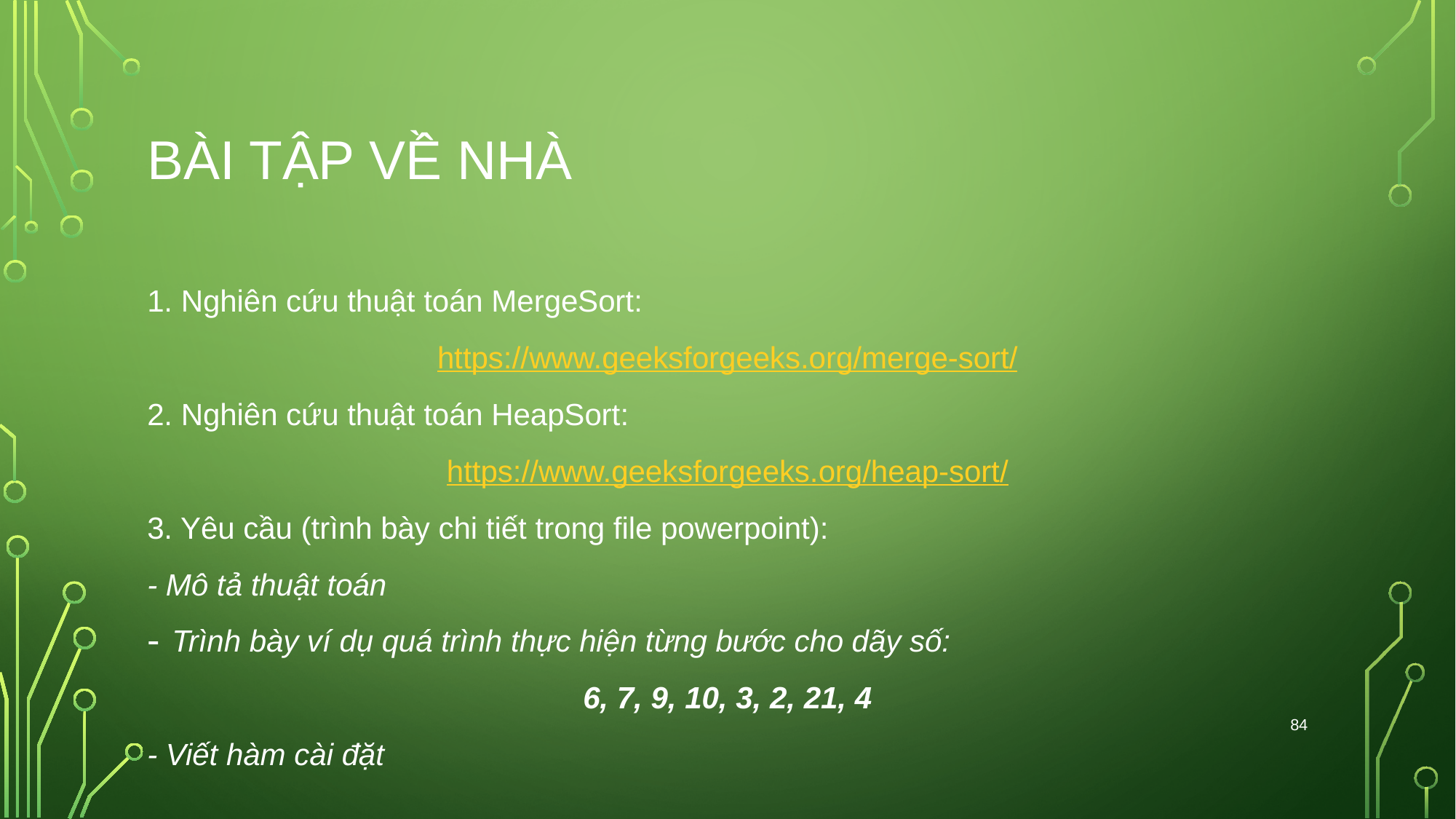

# Bài tập về nhà
1. Nghiên cứu thuật toán MergeSort:
 https://www.geeksforgeeks.org/merge-sort/
2. Nghiên cứu thuật toán HeapSort:
 https://www.geeksforgeeks.org/heap-sort/
3. Yêu cầu (trình bày chi tiết trong file powerpoint):
- Mô tả thuật toán
Trình bày ví dụ quá trình thực hiện từng bước cho dãy số:
6, 7, 9, 10, 3, 2, 21, 4
- Viết hàm cài đặt
84